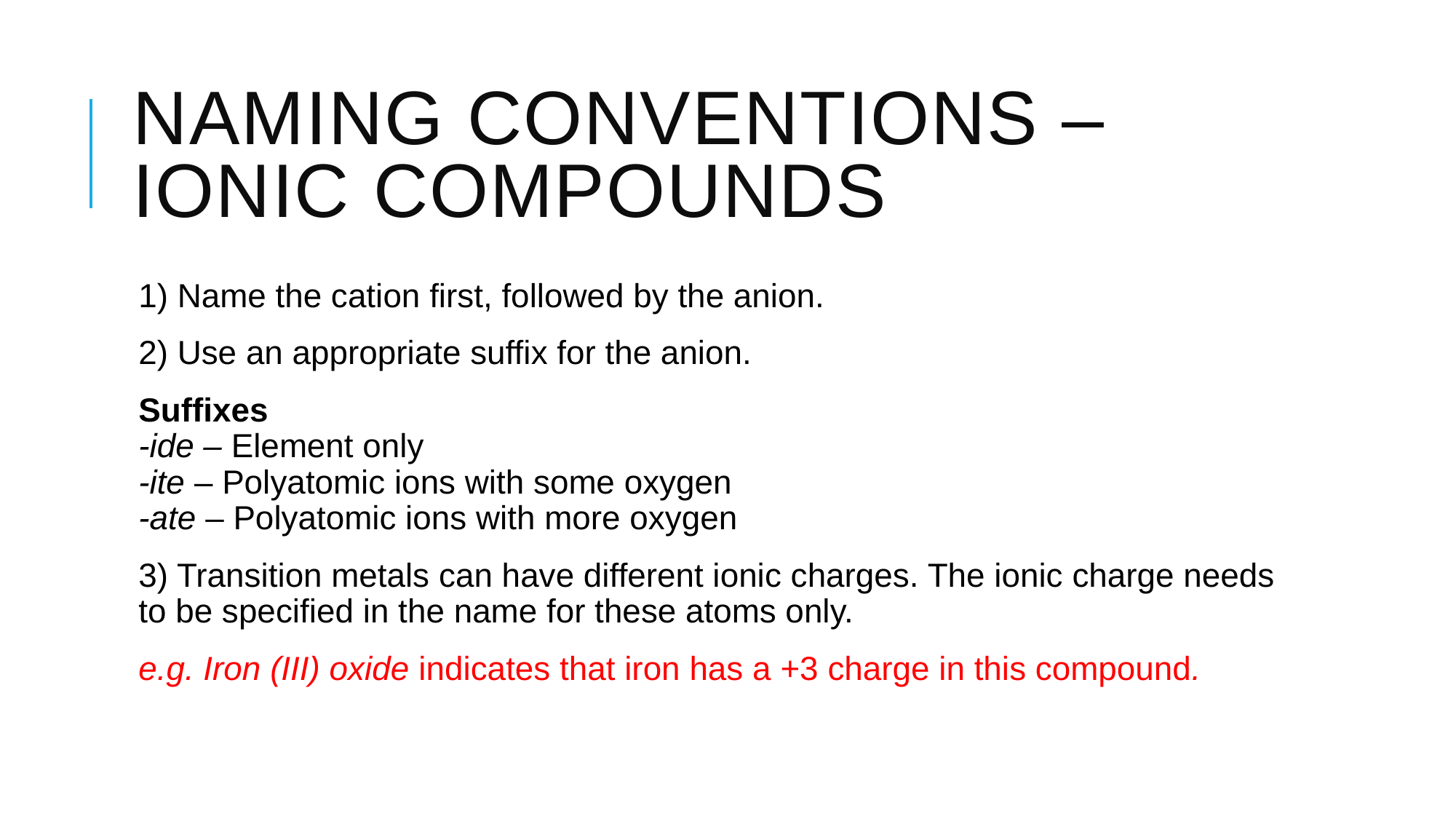

# Naming conventions – ionic compounds
1) Name the cation first, followed by the anion.
2) Use an appropriate suffix for the anion.
Suffixes
-ide – Element only
-ite – Polyatomic ions with some oxygen
-ate – Polyatomic ions with more oxygen
3) Transition metals can have different ionic charges. The ionic charge needs to be specified in the name for these atoms only.
e.g. Iron (III) oxide indicates that iron has a +3 charge in this compound.